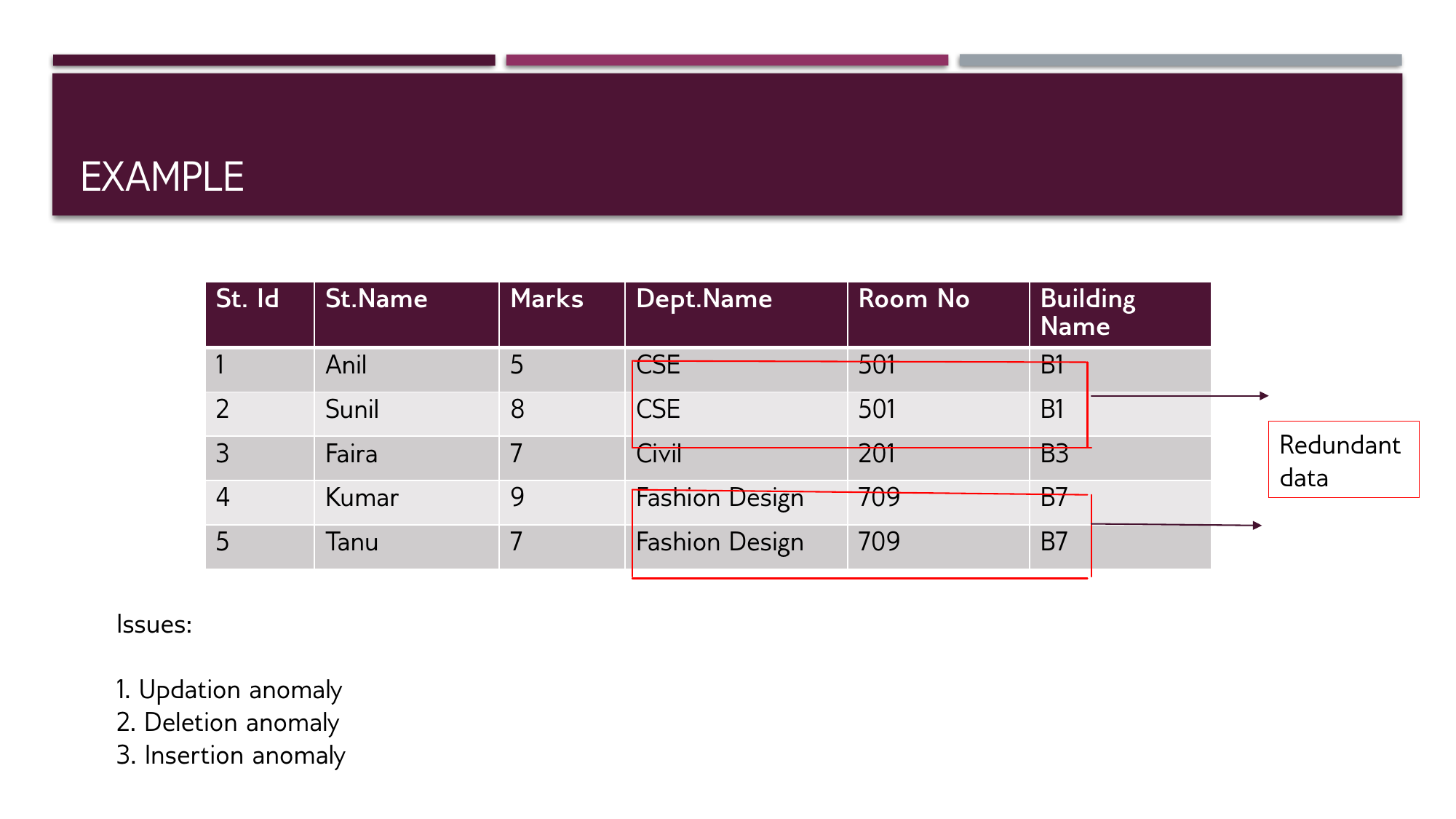

# Example
| St. Id | St.Name | Marks | Dept.Name | Room No | Building Name |
| --- | --- | --- | --- | --- | --- |
| 1 | Anil | 5 | CSE | 501 | B1 |
| 2 | Sunil | 8 | CSE | 501 | B1 |
| 3 | Faira | 7 | Civil | 201 | B3 |
| 4 | Kumar | 9 | Fashion Design | 709 | B7 |
| 5 | Tanu | 7 | Fashion Design | 709 | B7 |
Redundant data
Issues:

1. Updation anomaly
2. Deletion anomaly
3. Insertion anomaly